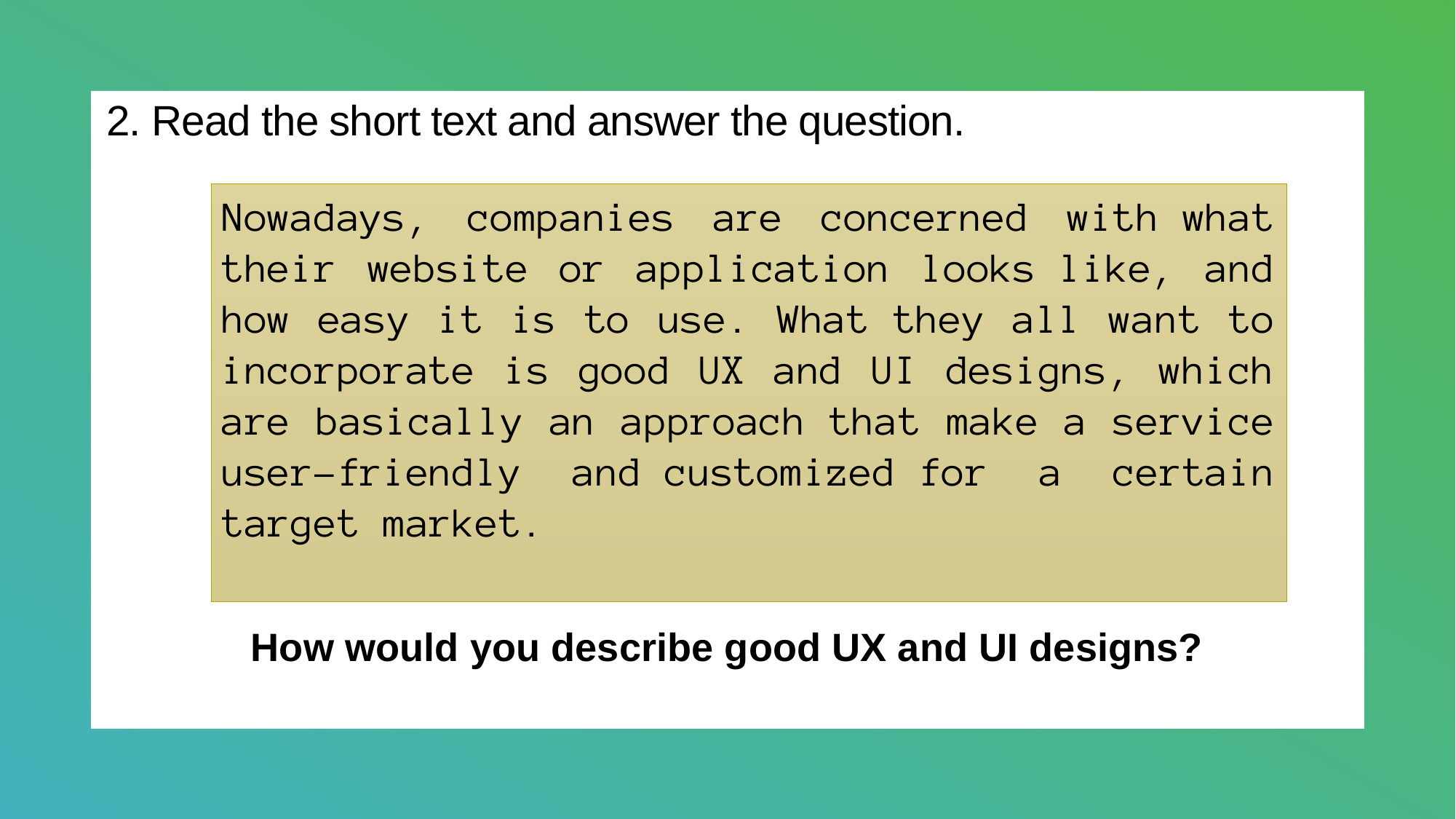

# 2. Read the short text and answer the question.

How would you describe good UX and UI designs?
Nowadays, companies are concerned with what their website or application looks like, and how easy it is to use. What they all want to incorporate is good UX and UI designs, which are basically an approach that make a service user-friendly and customized for a certain target market.